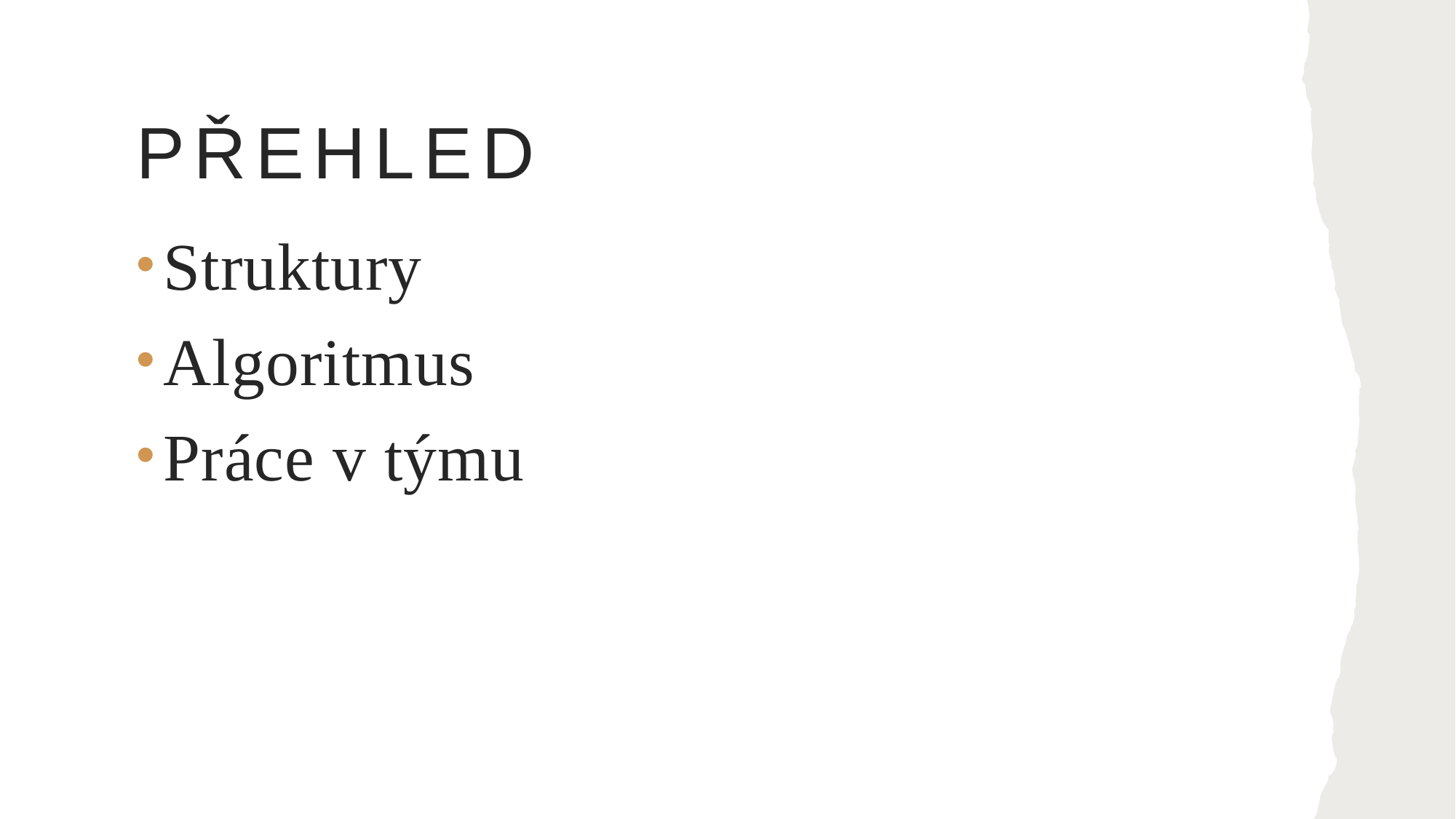

# Přehled
Struktury
Algoritmus
Práce v týmu